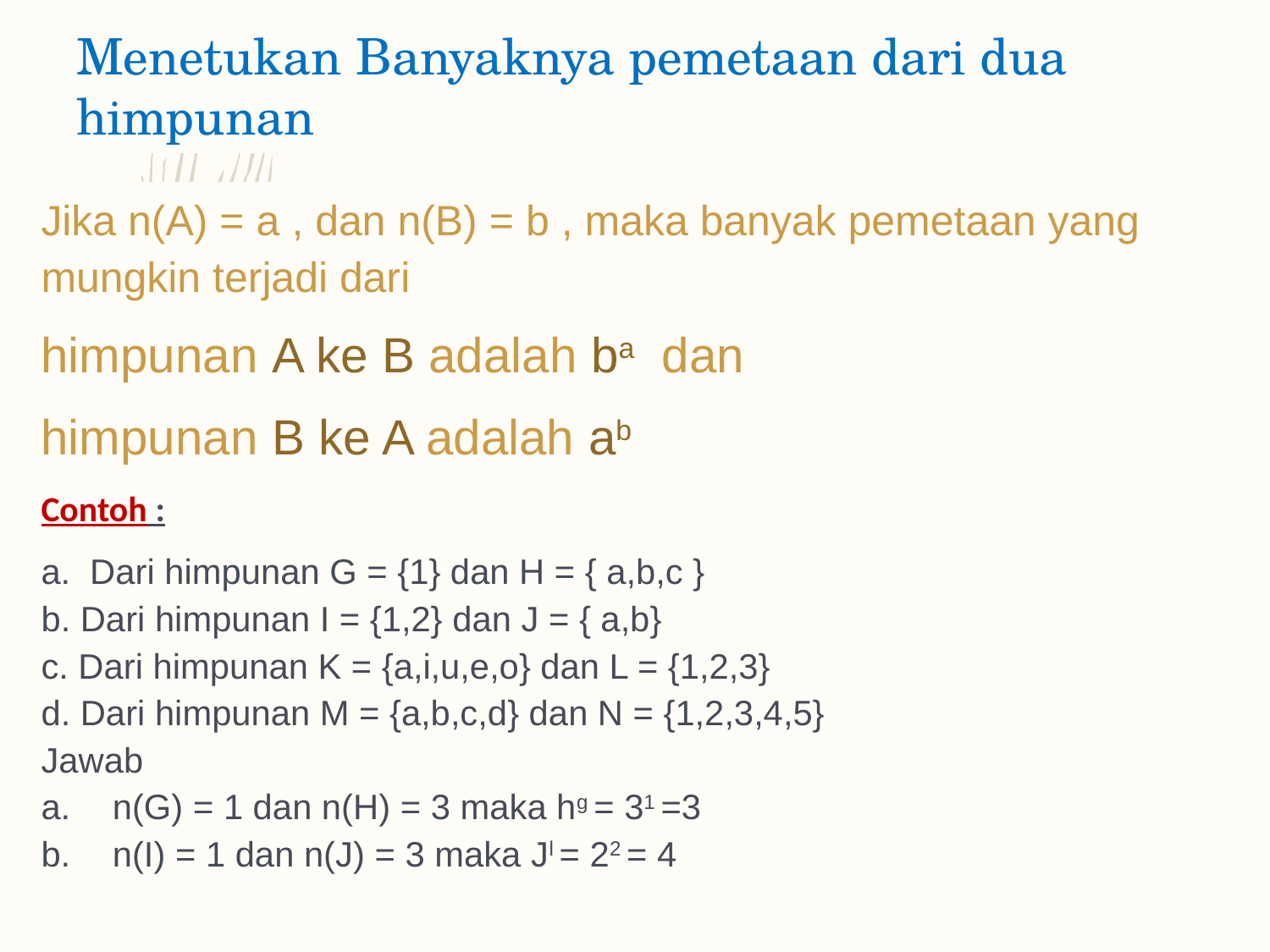

# Menetukan Banyaknya pemetaan dari dua himpunan
Jika n(A) = a , dan n(B) = b , maka banyak pemetaan yang mungkin terjadi dari
himpunan A ke B adalah ba  dan
himpunan B ke A adalah ab
Contoh :
a.  Dari himpunan G = {1} dan H = { a,b,c }
b. Dari himpunan I = {1,2} dan J = { a,b}
c. Dari himpunan K = {a,i,u,e,o} dan L = {1,2,3}
d. Dari himpunan M = {a,b,c,d} dan N = {1,2,3,4,5}
Jawab
n(G) = 1 dan n(H) = 3 maka hg = 31 =3
n(I) = 1 dan n(J) = 3 maka Jl = 22 = 4